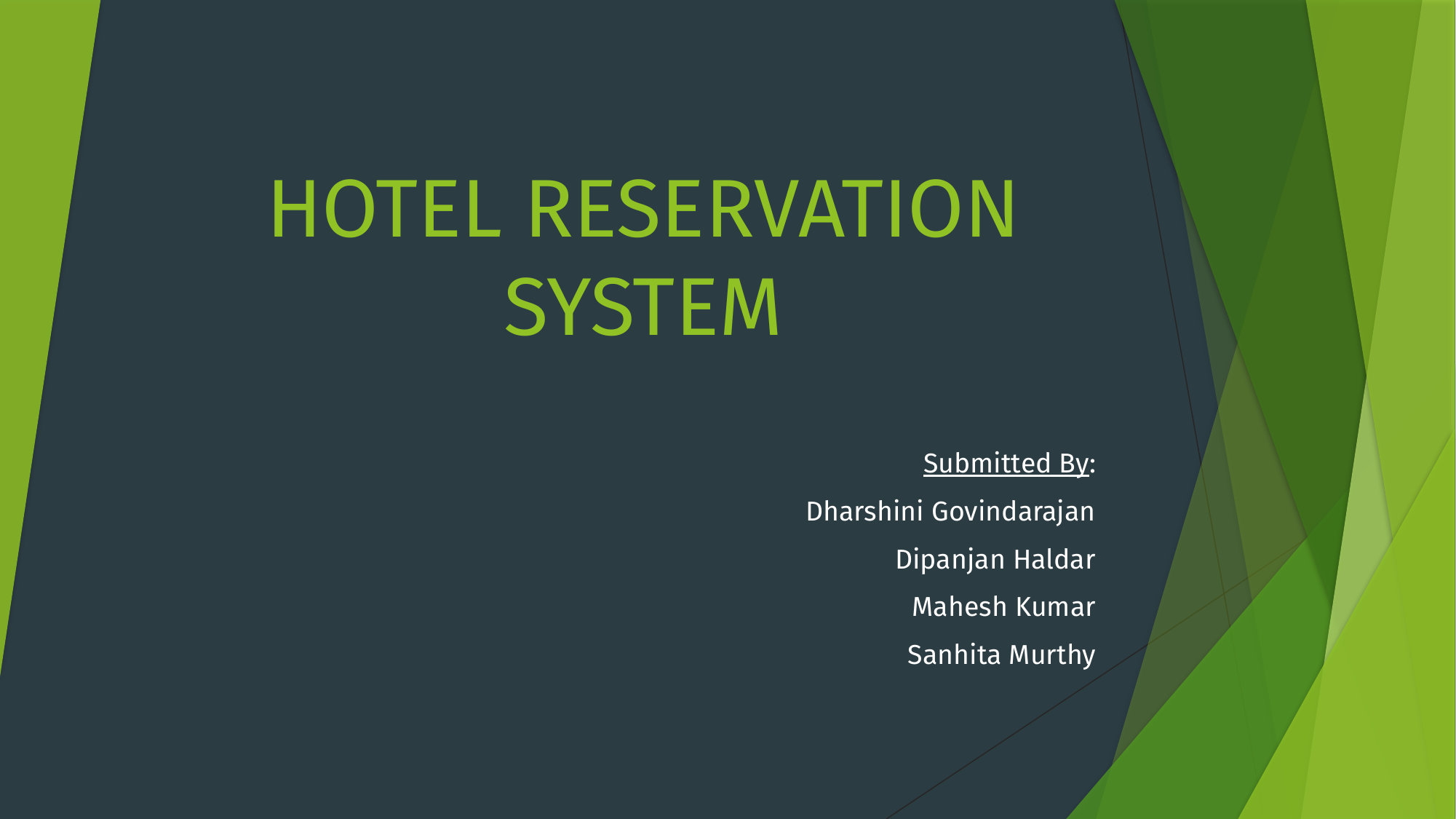

# HOTEL RESERVATION SYSTEM
Submitted By:
Dharshini Govindarajan
Dipanjan Haldar
Mahesh Kumar
Sanhita Murthy